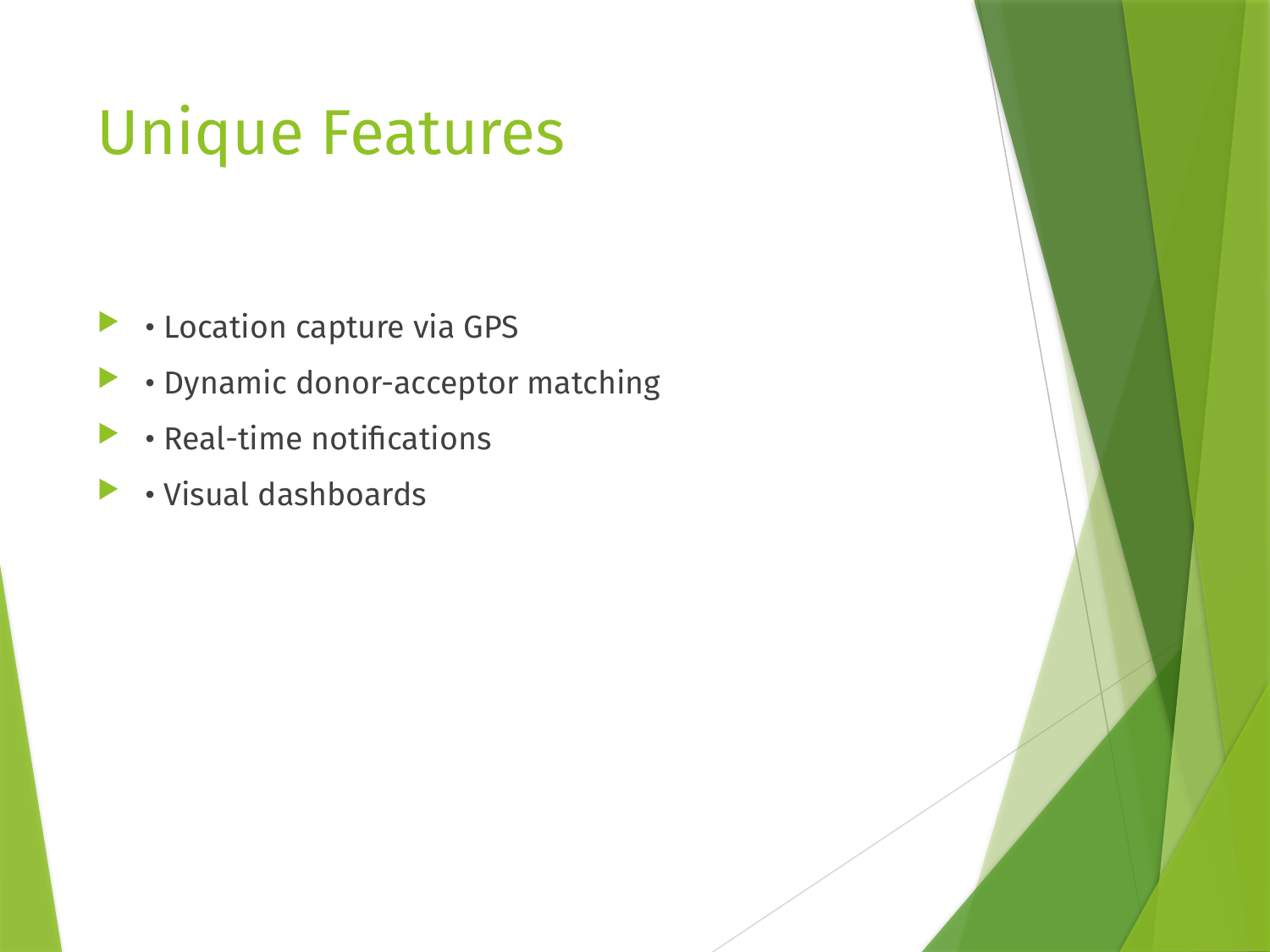

# Unique Features
• Location capture via GPS
• Dynamic donor-acceptor matching
• Real-time notifications
• Visual dashboards